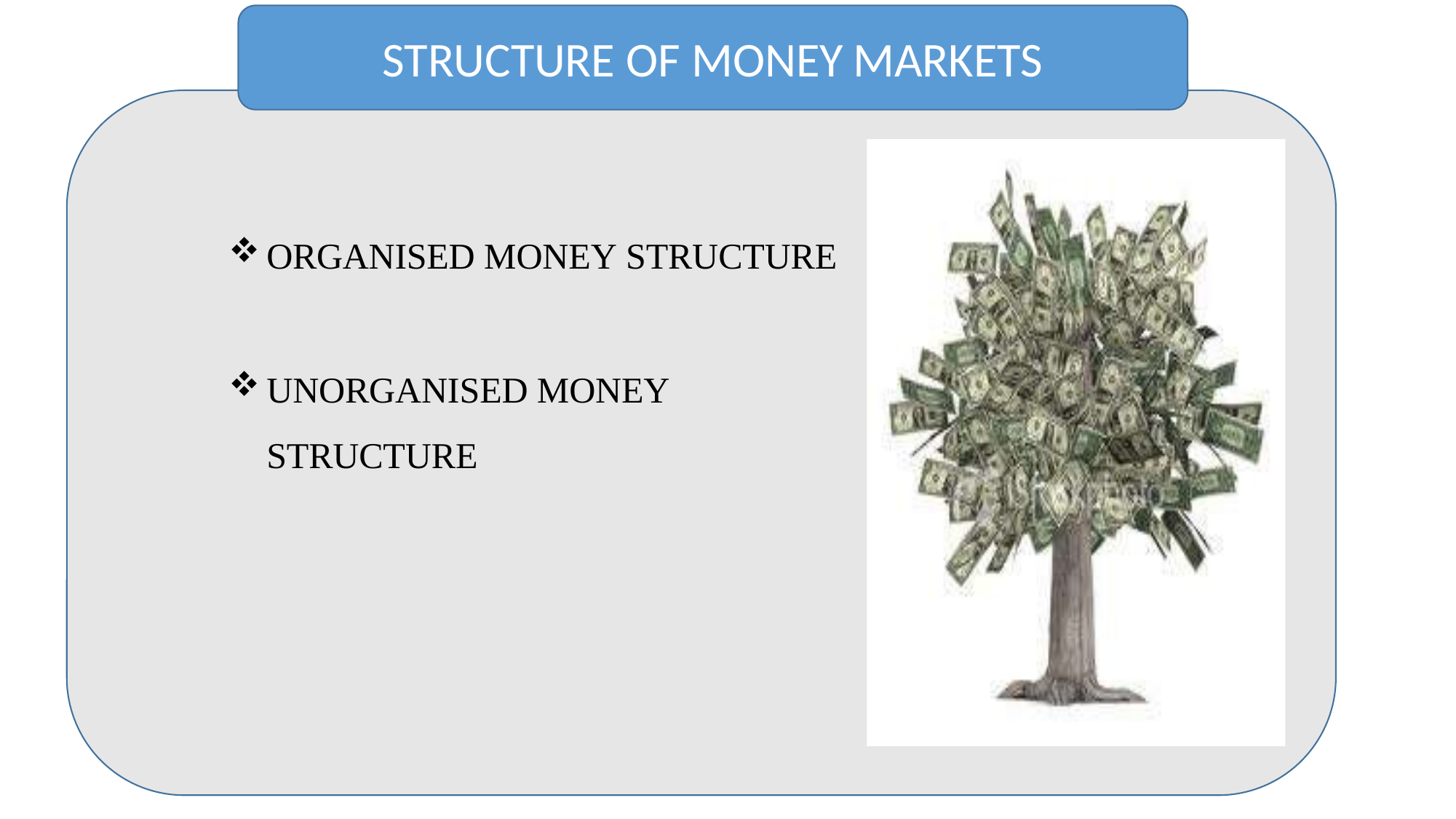

STRUCTURE OF MONEY MARKETS

ORGANISED MONEY STRUCTURE

UNORGANISED MONEY STRUCTURE